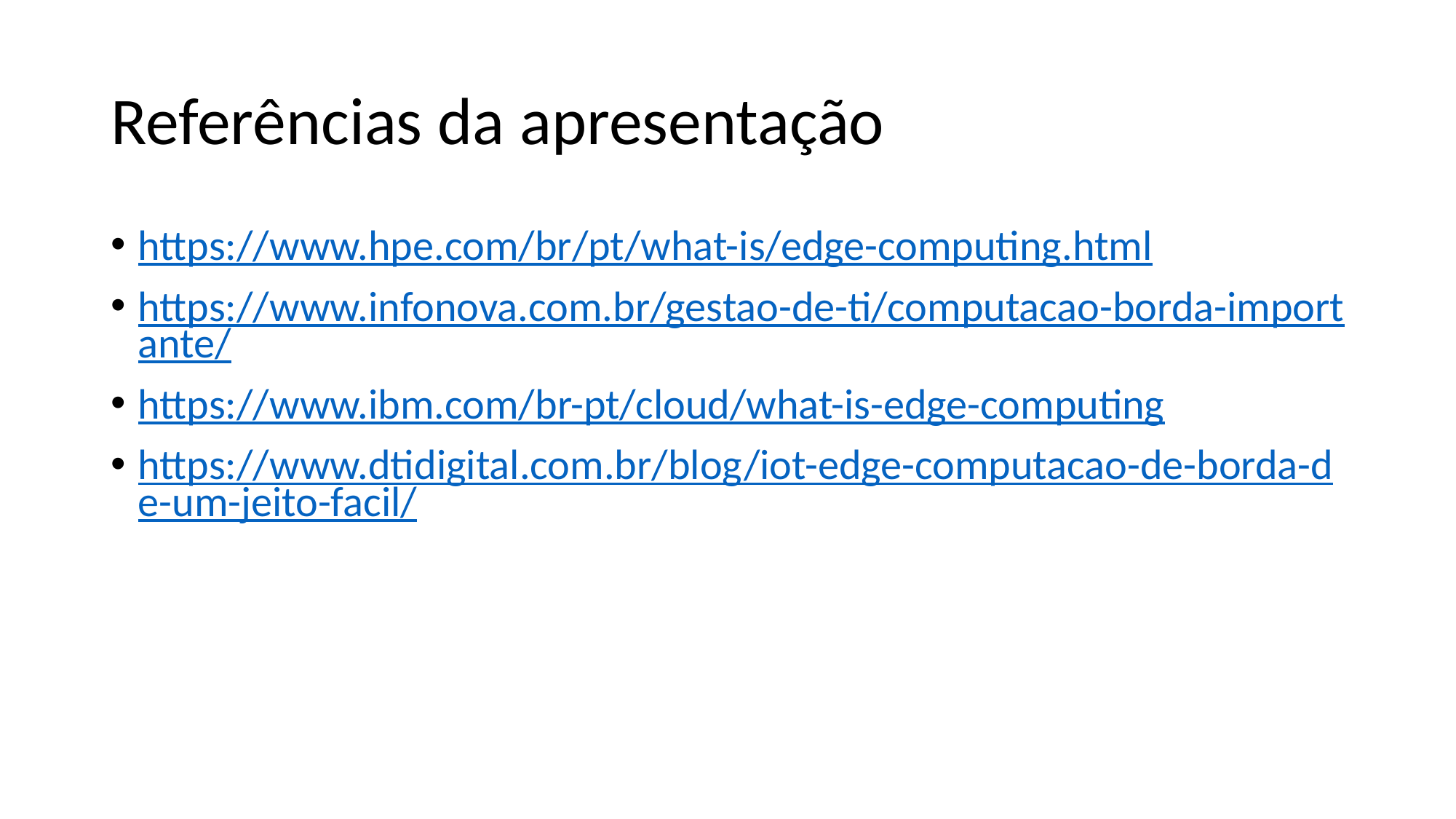

# Referências da apresentação
https://www.hpe.com/br/pt/what-is/edge-computing.html
https://www.infonova.com.br/gestao-de-ti/computacao-borda-importante/
https://www.ibm.com/br-pt/cloud/what-is-edge-computing
https://www.dtidigital.com.br/blog/iot-edge-computacao-de-borda-de-um-jeito-facil/